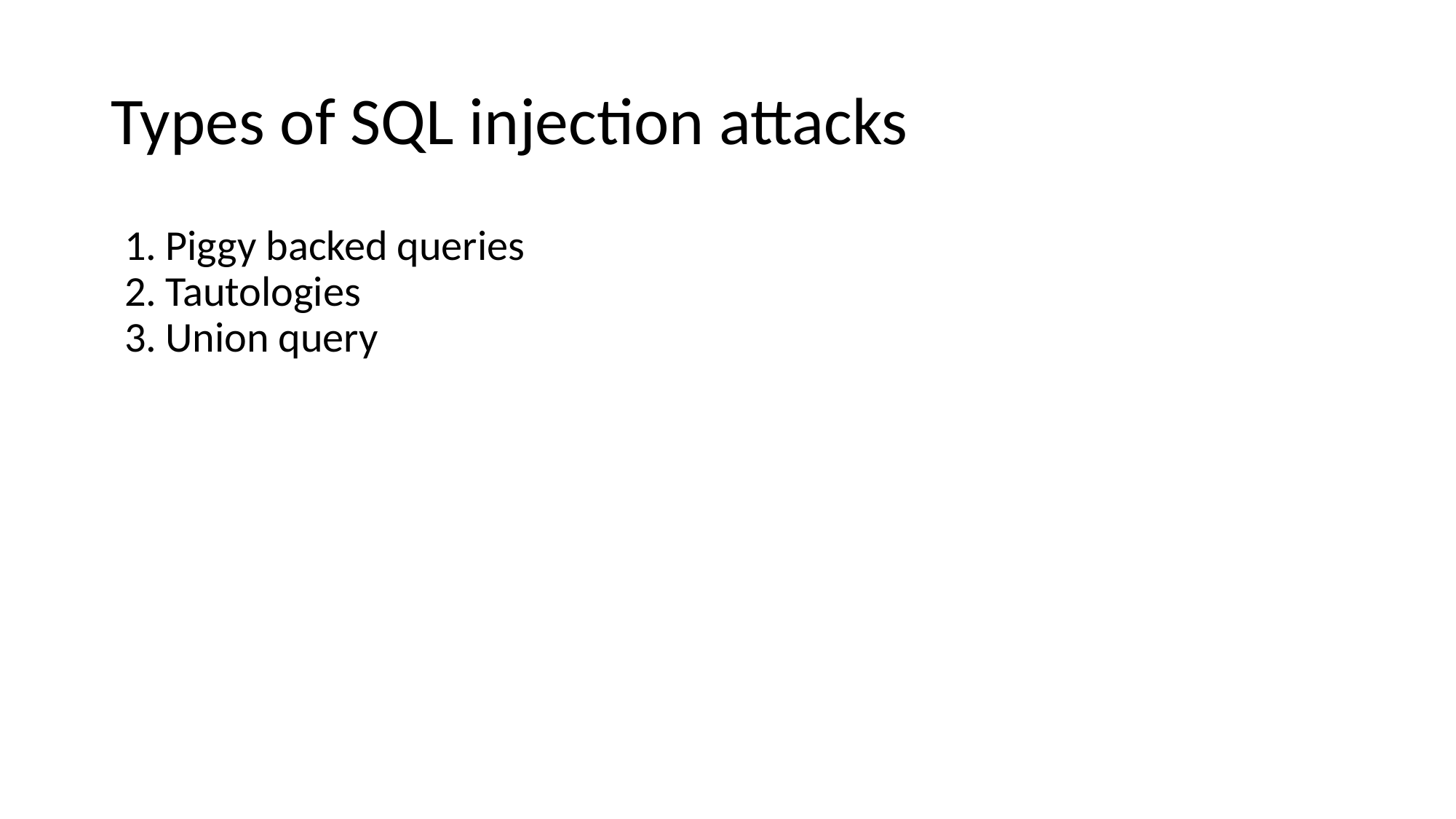

# Types of SQL injection attacks
Piggy backed queries
Tautologies
Union query